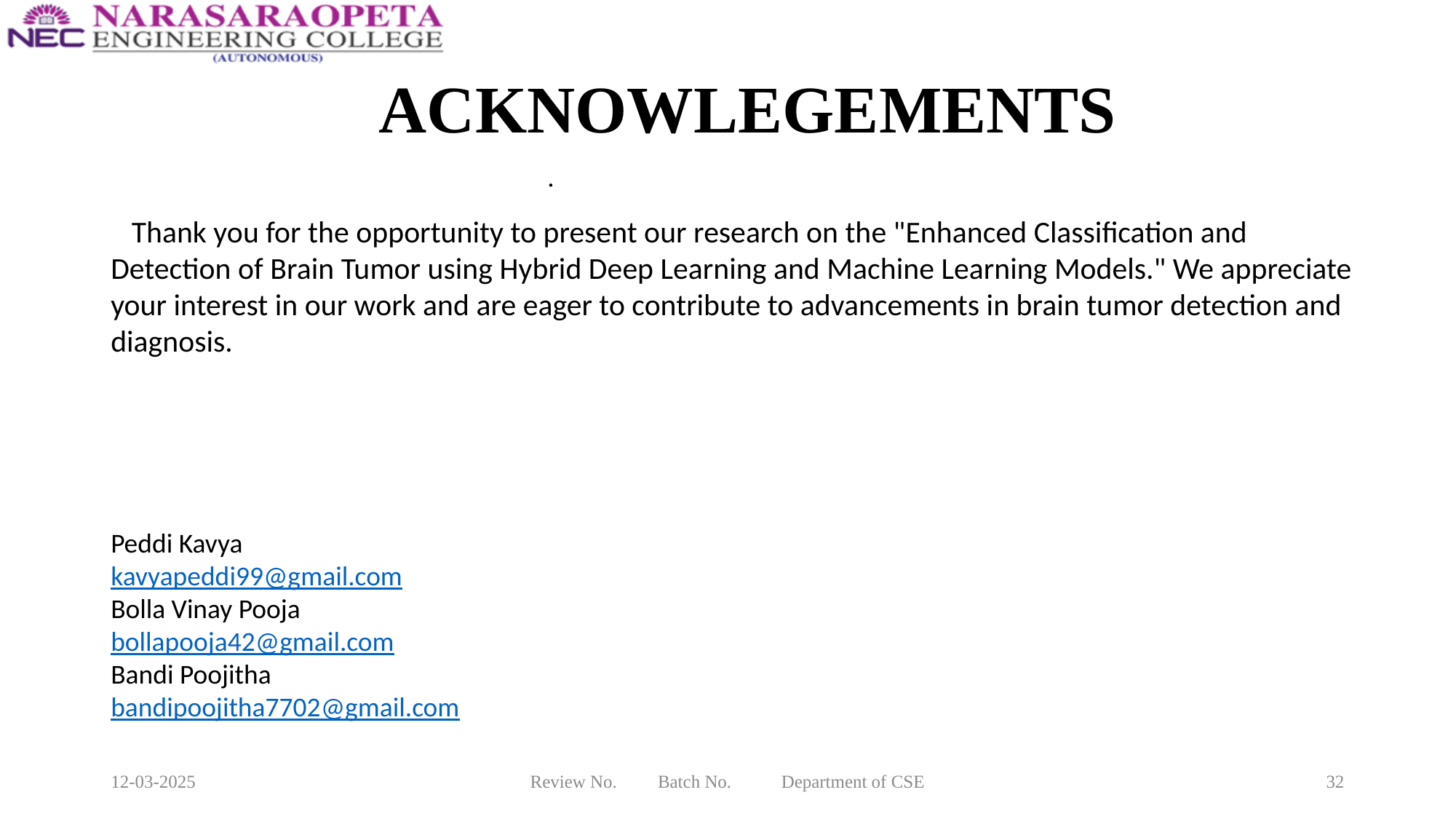

# ACKNOWLEGEMENTS

   Thank you for the opportunity to present our research on the "Enhanced Classification and Detection of Brain Tumor using Hybrid Deep Learning and Machine Learning Models." We appreciate your interest in our work and are eager to contribute to advancements in brain tumor detection and diagnosis.

Peddi Kavya
kavyapeddi99@gmail.com
Bolla Vinay Pooja
bollapooja42@gmail.com
Bandi Poojitha
bandipoojitha7702@gmail.com

.
12-03-2025
Review No.         Batch No.           Department of CSE
32